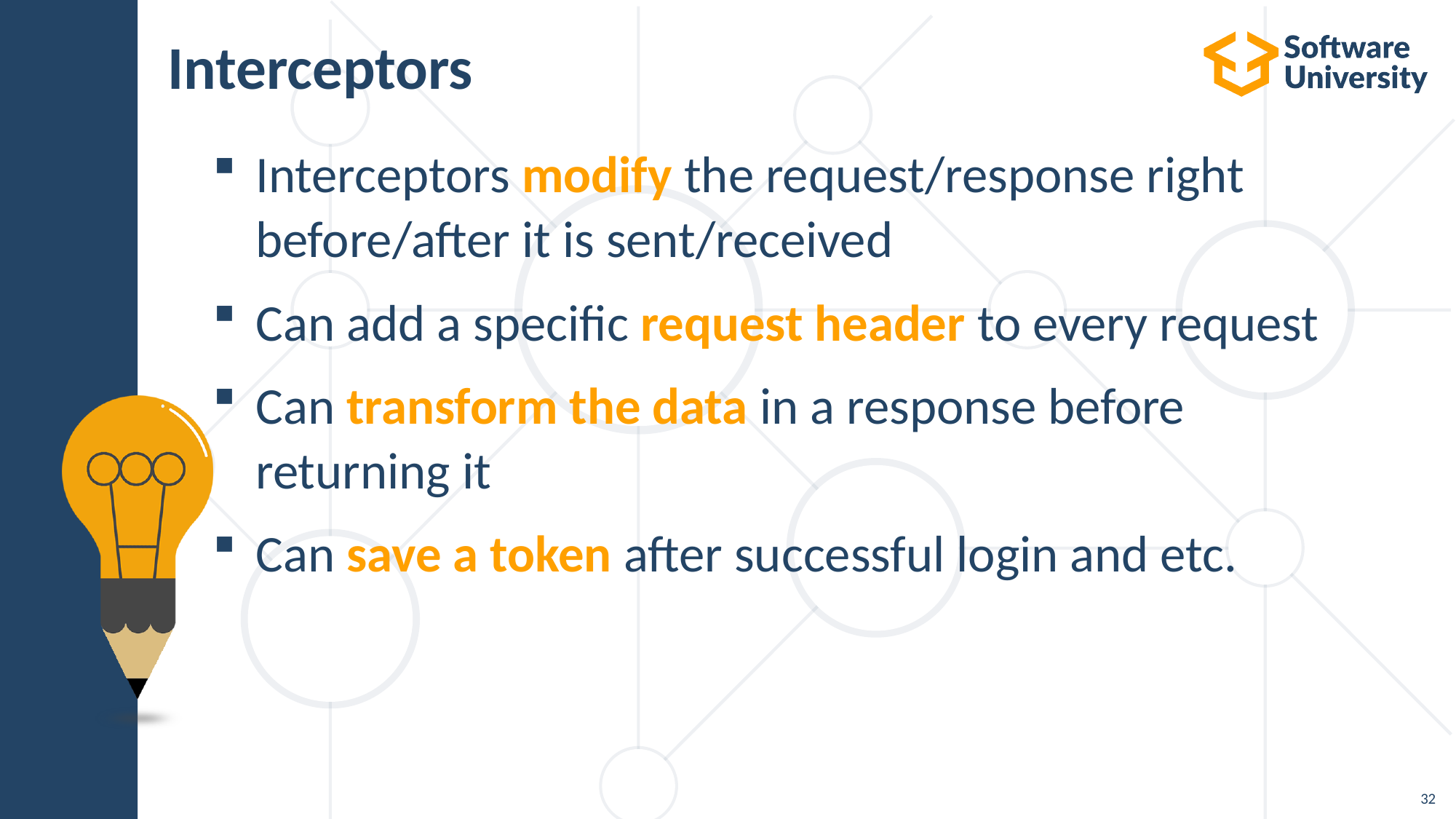

# Interceptors
Interceptors modify the request/response right
before/after it is sent/received
Can add a specific request header to every request
Can transform the data in a response before
returning it
Can save a token after successful login and etc.
32